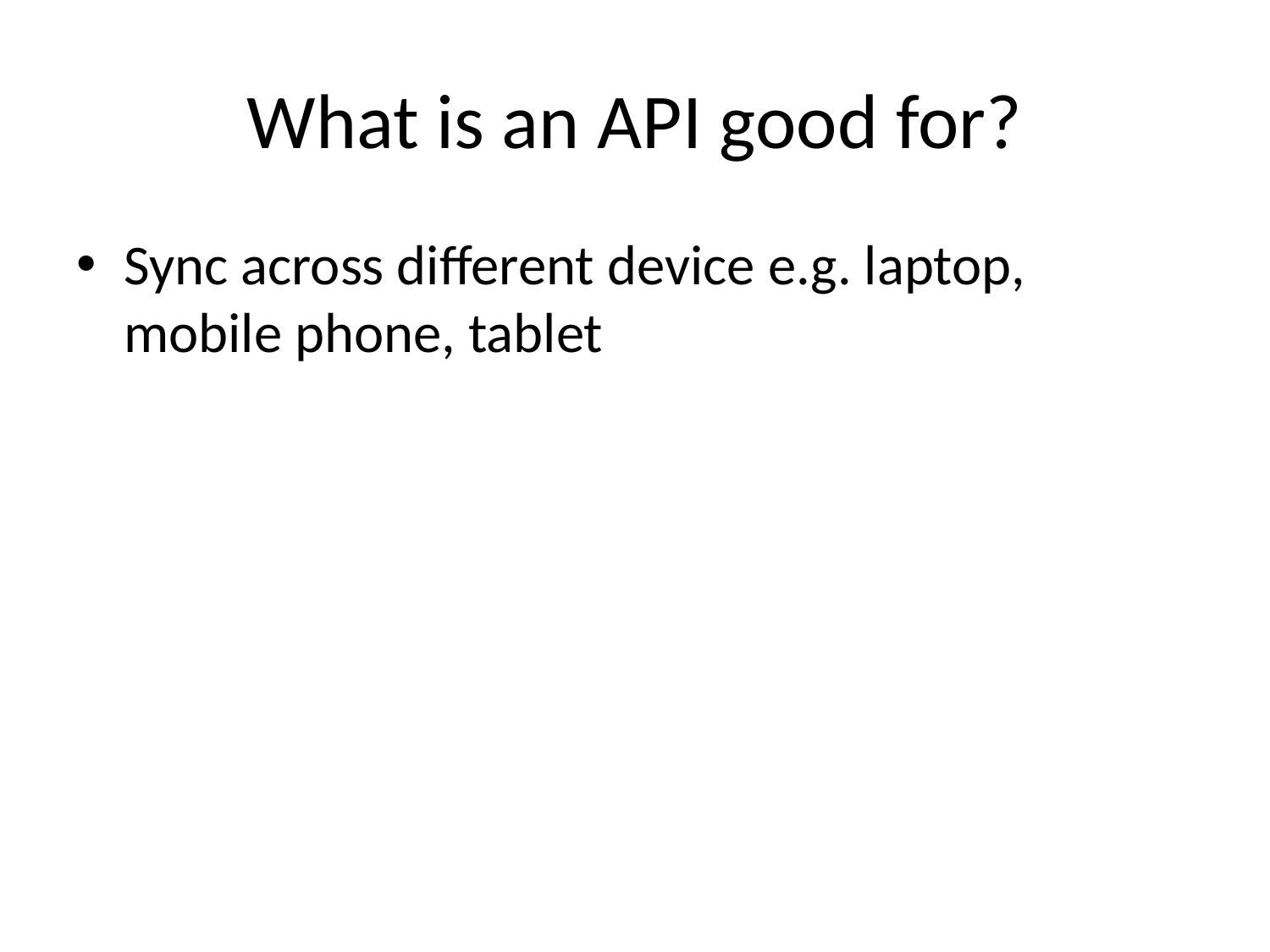

# What is an API good for?
Sync across different device e.g. laptop, mobile phone, tablet